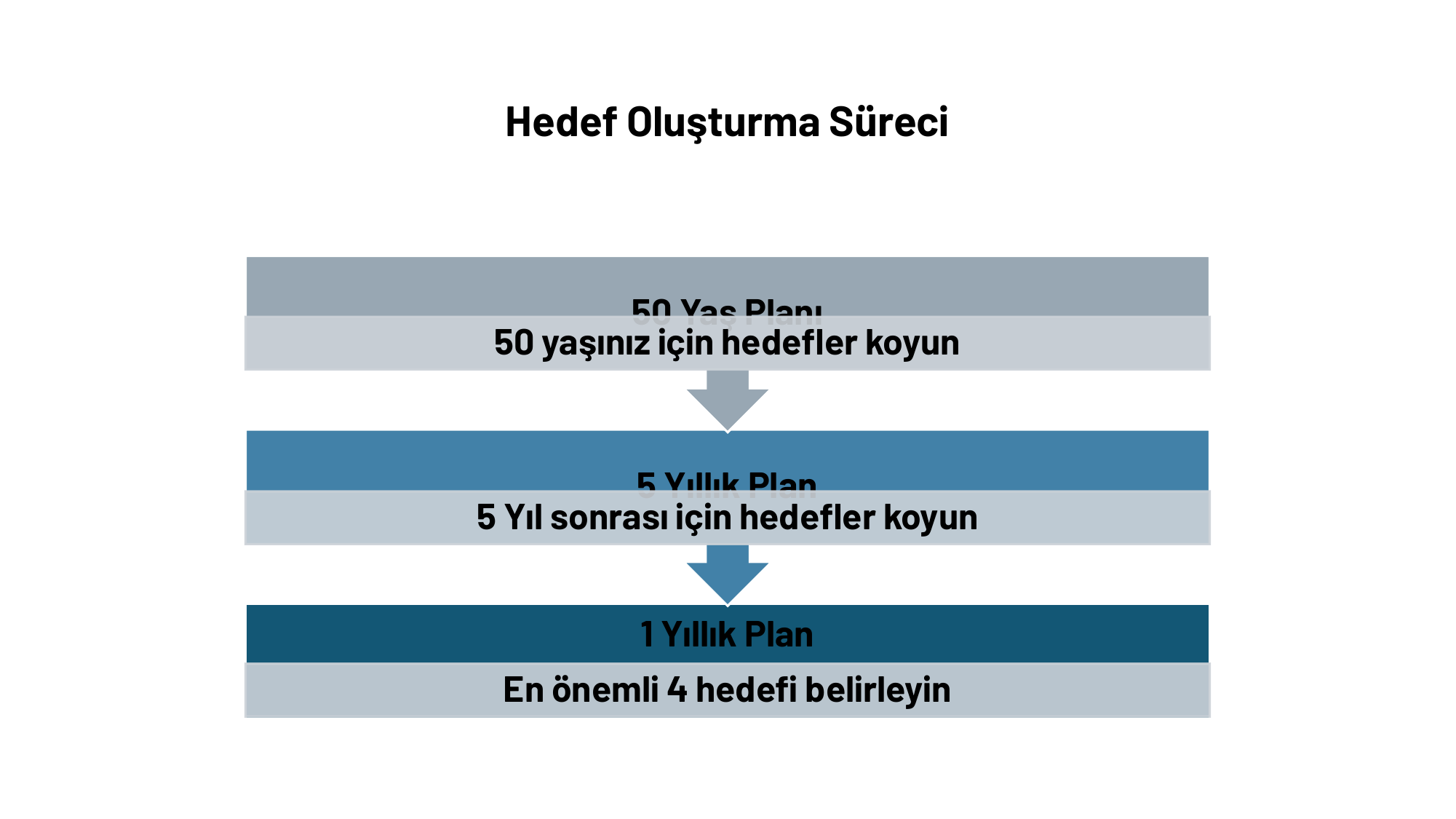

# Hedef Oluşturma Süreci
1 Yıllık Plan
En önemli 4 hedefi belirleyin
5 Yıllık Plan
5 Yıl sonrası için hedefler koyun
50 Yaş Planı
50 yaşınız için hedefler koyun